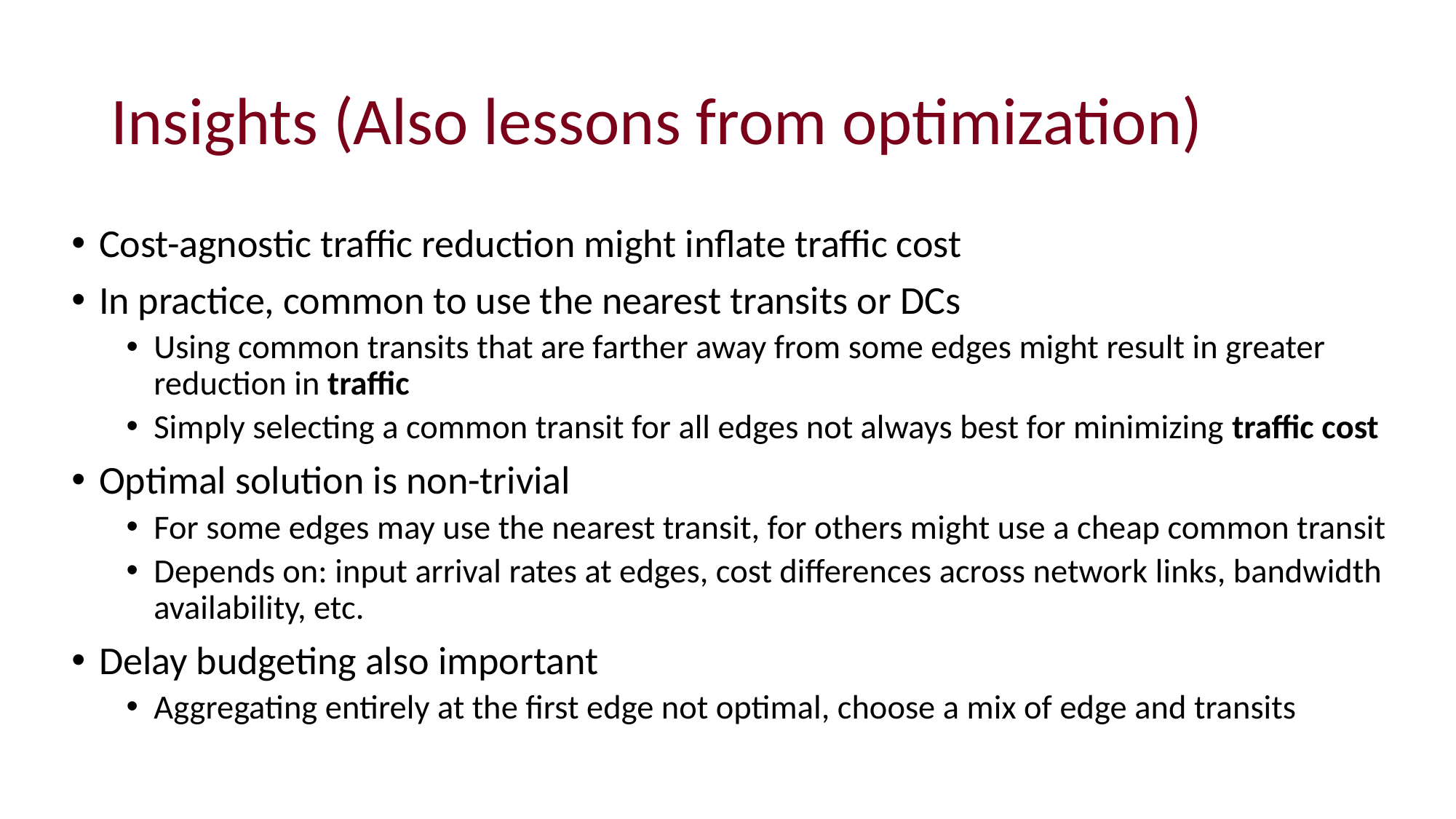

# Insights (Also lessons from optimization)
Cost-agnostic traffic reduction might inflate traffic cost
In practice, common to use the nearest transits or DCs
Using common transits that are farther away from some edges might result in greater reduction in traffic
Simply selecting a common transit for all edges not always best for minimizing traffic cost
Optimal solution is non-trivial
For some edges may use the nearest transit, for others might use a cheap common transit
Depends on: input arrival rates at edges, cost differences across network links, bandwidth availability, etc.
Delay budgeting also important
Aggregating entirely at the first edge not optimal, choose a mix of edge and transits